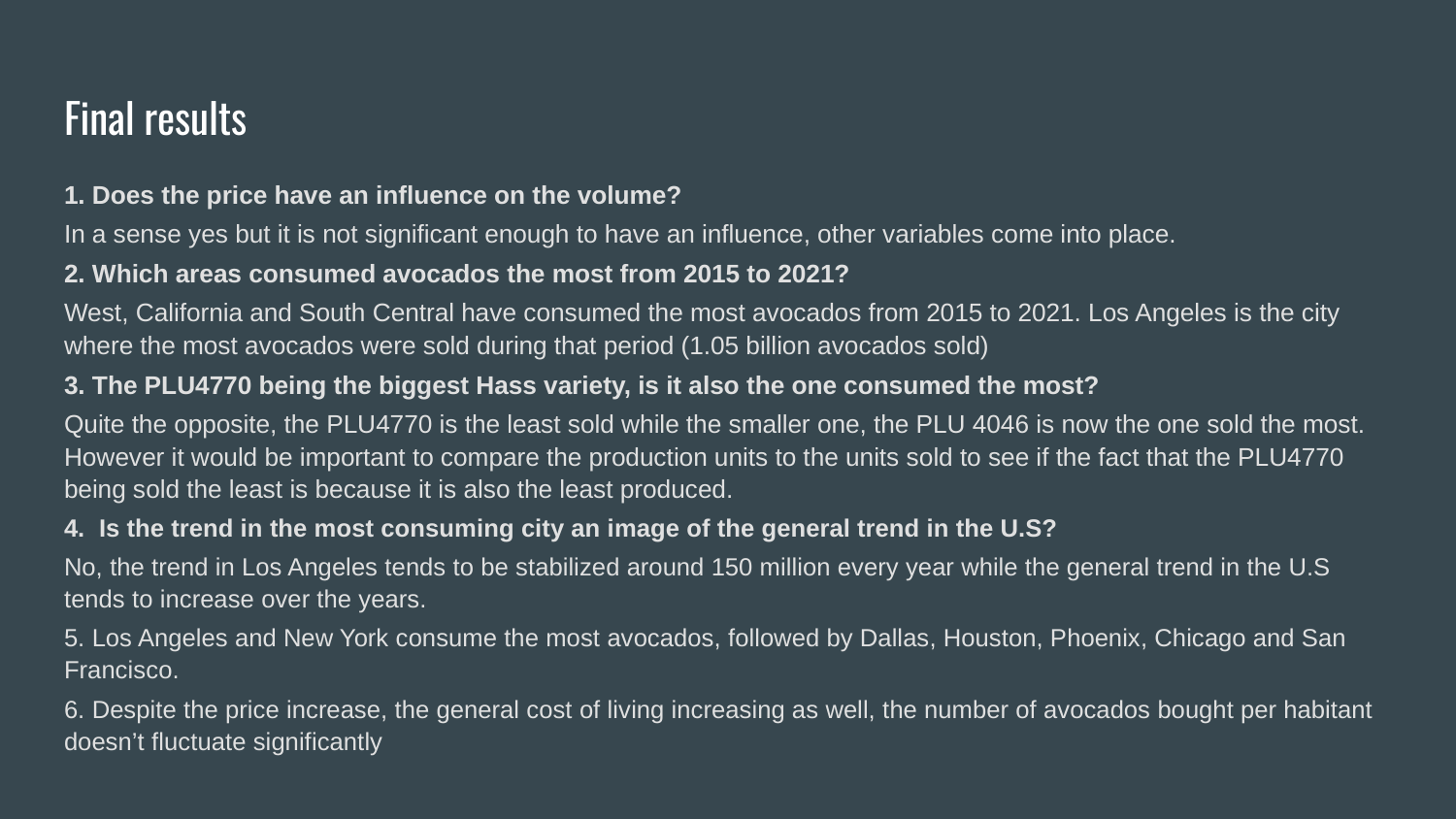

# Final results
1. Does the price have an influence on the volume?
In a sense yes but it is not significant enough to have an influence, other variables come into place.
2. Which areas consumed avocados the most from 2015 to 2021?
West, California and South Central have consumed the most avocados from 2015 to 2021. Los Angeles is the city where the most avocados were sold during that period (1.05 billion avocados sold)
3. The PLU4770 being the biggest Hass variety, is it also the one consumed the most?
Quite the opposite, the PLU4770 is the least sold while the smaller one, the PLU 4046 is now the one sold the most. However it would be important to compare the production units to the units sold to see if the fact that the PLU4770 being sold the least is because it is also the least produced.
4.  Is the trend in the most consuming city an image of the general trend in the U.S?
No, the trend in Los Angeles tends to be stabilized around 150 million every year while the general trend in the U.S tends to increase over the years.
5. Los Angeles and New York consume the most avocados, followed by Dallas, Houston, Phoenix, Chicago and San Francisco.
6. Despite the price increase, the general cost of living increasing as well, the number of avocados bought per habitant doesn’t fluctuate significantly